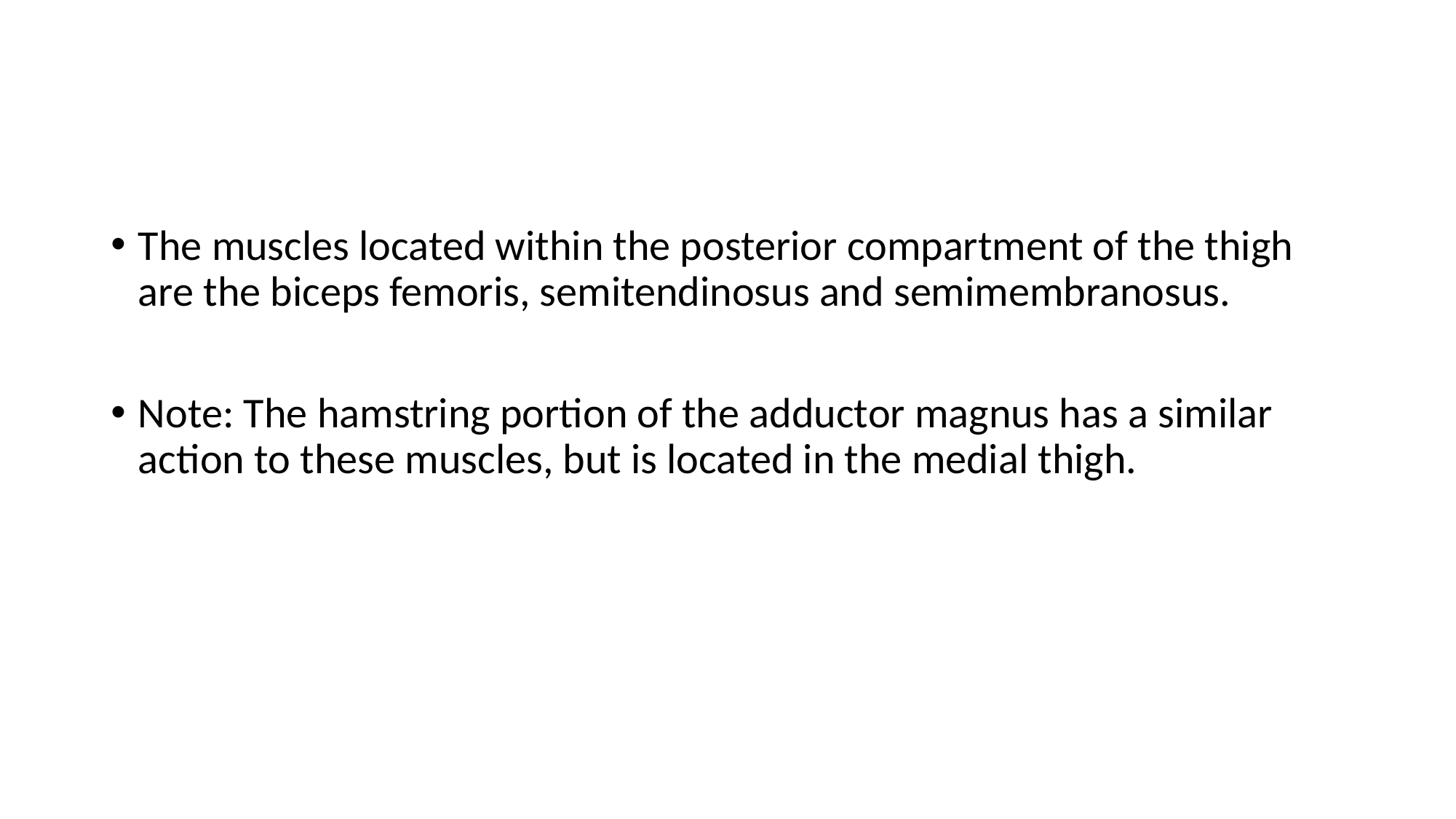

#
The muscles located within the posterior compartment of the thigh are the biceps femoris, semitendinosus and semimembranosus.

Note: The hamstring portion of the adductor magnus has a similar action to these muscles, but is located in the medial thigh.